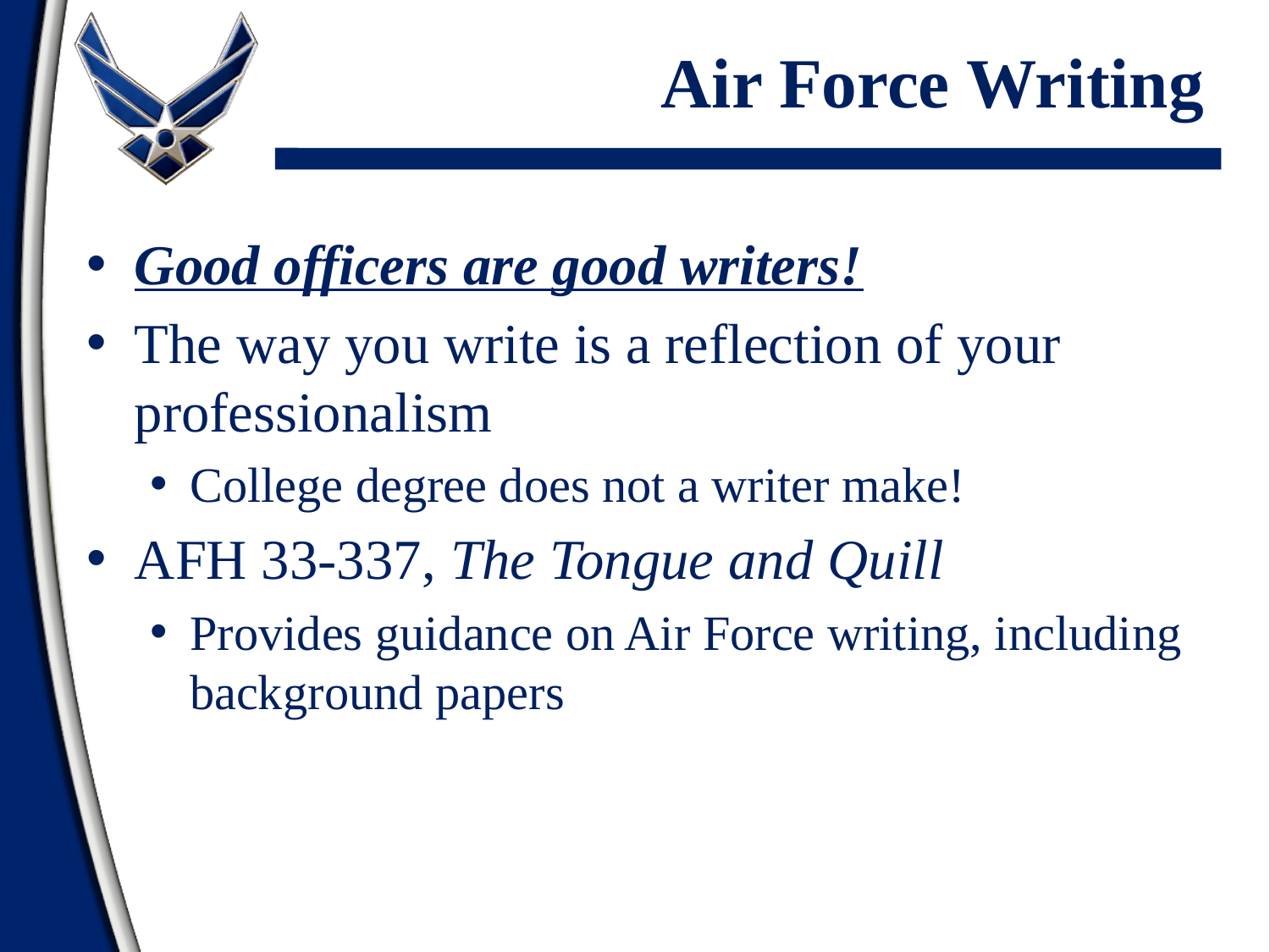

# Air Force Writing
Good officers are good writers!
The way you write is a reflection of your professionalism
College degree does not a writer make!
AFH 33-337, The Tongue and Quill
Provides guidance on Air Force writing, including background papers